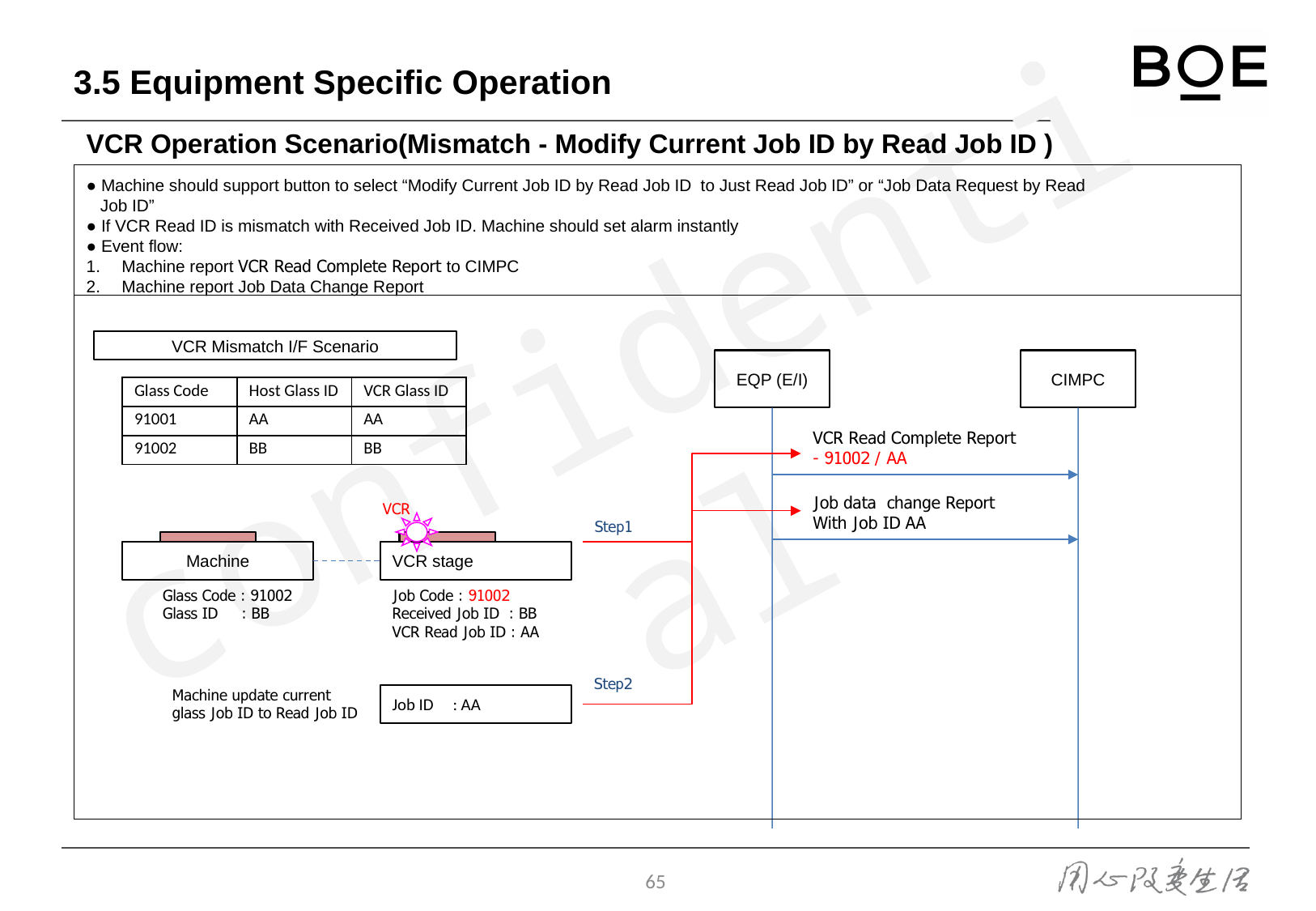

# 3.5 Equipment Specific Operation
VCR Operation Scenario(Mismatch - Modify Current Job ID by Read Job ID )

● Machine should support button to select “Modify Current Job ID by Read Job ID  to Just Read Job ID” or “Job Data Request by Read
   Job ID”
● If VCR Read ID is mismatch with Received Job ID. Machine should set alarm instantly
● Event flow:
Machine report VCR Read Complete Report to CIMPC
Machine report Job Data Change Report

VCR Mismatch I/F Scenario
EQP (E/I)
CIMPC
| Glass Code | Host Glass ID | VCR Glass ID |
| --- | --- | --- |
| 91001 | AA | AA |
| 91002 | BB | BB |
VCR Read Complete Report
- 91002 / AA
Job data  change Report
With Job ID AA
VCR
Step1

Machine
VCR stage
Glass Code : 91002
Glass ID     : BB
Job Code : 91002
Received Job ID  : BB
VCR Read Job ID : AA
Step2
Machine update current  glass Job ID to Read Job ID
Job ID     : AA